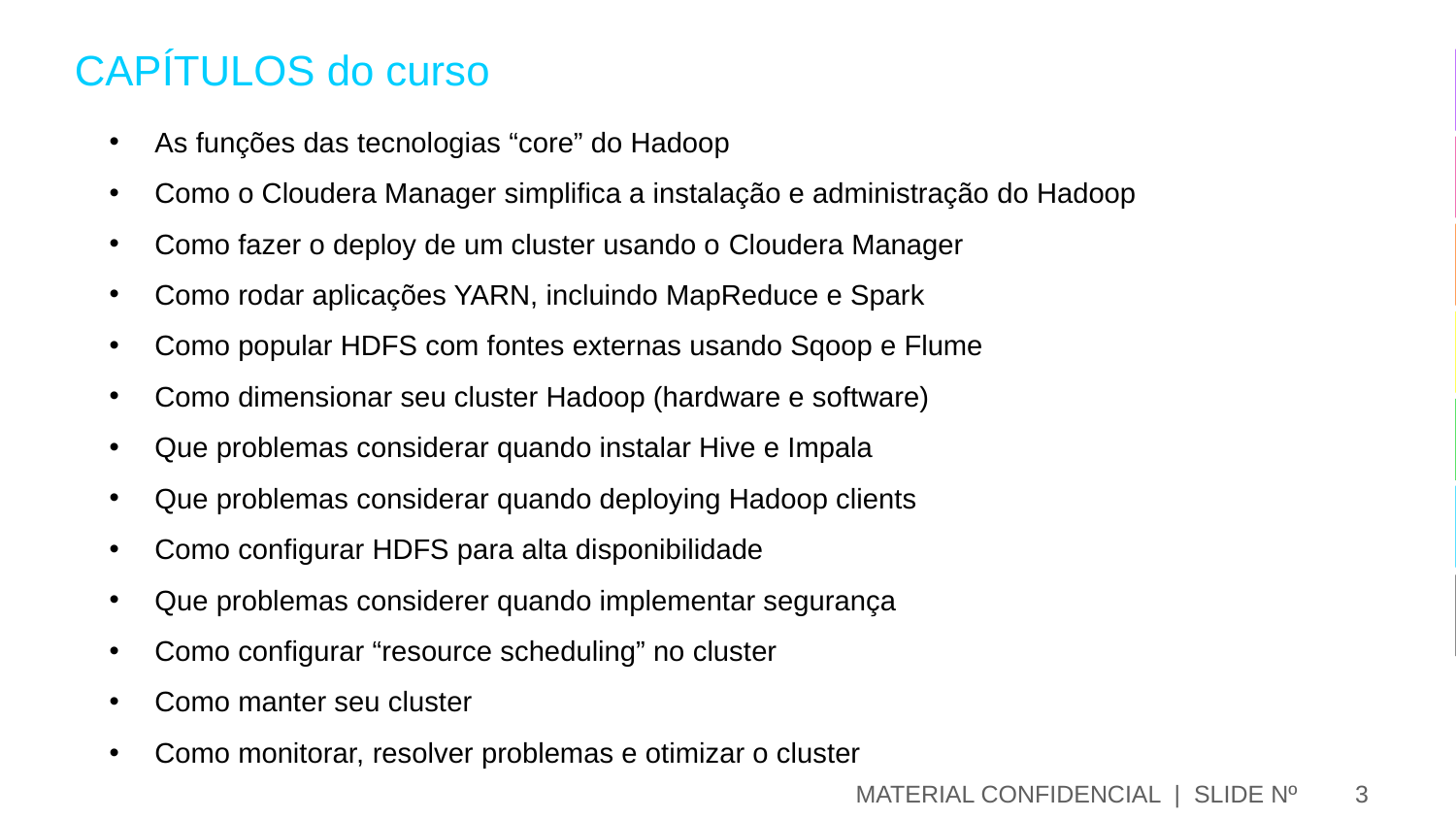

CAPÍTULOS do curso
As funções das tecnologias “core” do Hadoop
Como o Cloudera Manager simplifica a instalação e administração do Hadoop
Como fazer o deploy de um cluster usando o Cloudera Manager
Como rodar aplicações YARN, incluindo MapReduce e Spark
Como popular HDFS com fontes externas usando Sqoop e Flume
Como dimensionar seu cluster Hadoop (hardware e software)
Que problemas considerar quando instalar Hive e Impala
Que problemas considerar quando deploying Hadoop clients
Como configurar HDFS para alta disponibilidade
Que problemas considerer quando implementar segurança
Como configurar “resource scheduling” no cluster
Como manter seu cluster
Como monitorar, resolver problemas e otimizar o cluster
MATERIAL CONFIDENCIAL  |  SLIDE Nº
3